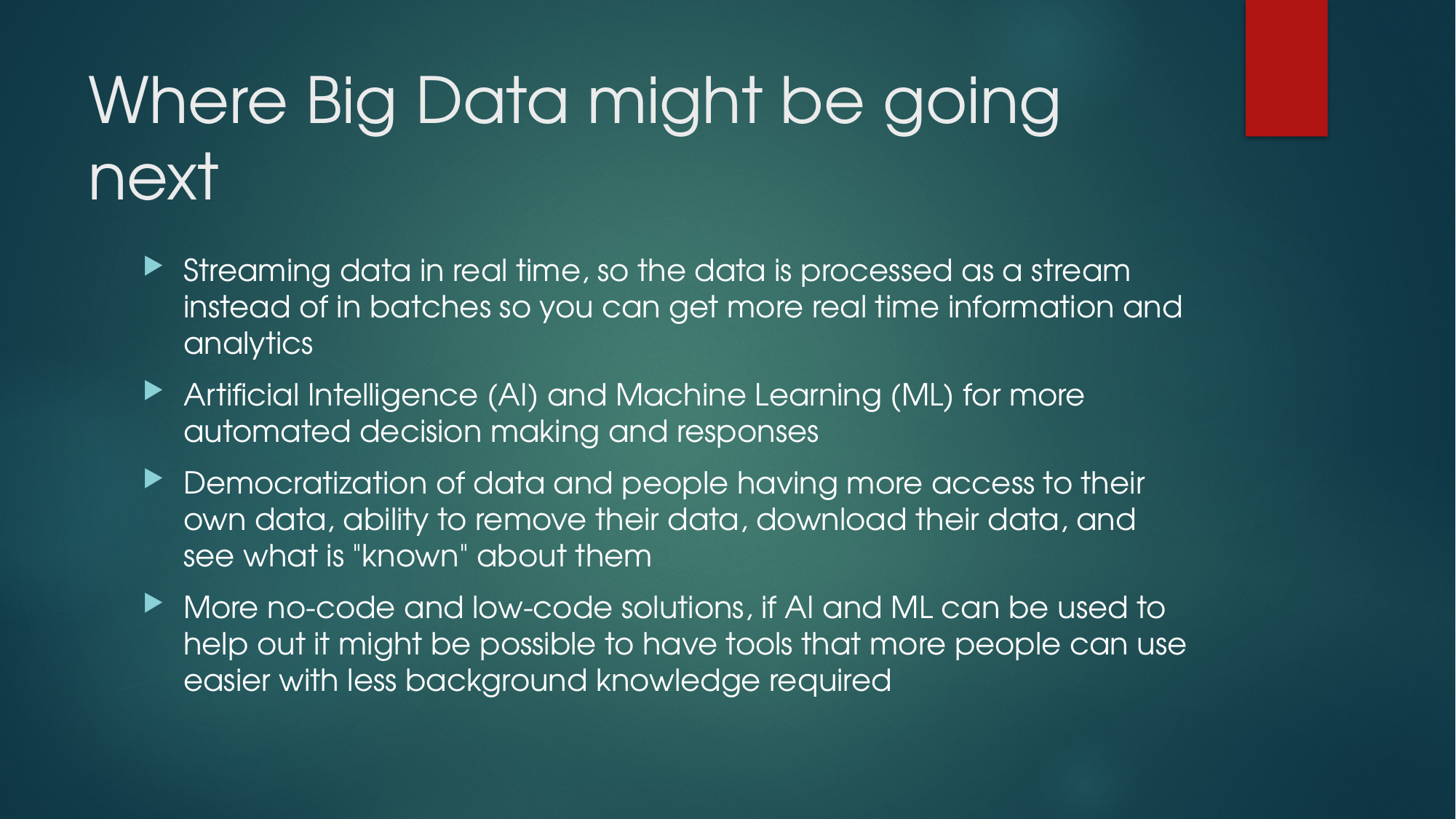

# Where Big Data might be going next
Streaming data in real time, so the data is processed as a stream instead of in batches so you can get more real time information and analytics
Artificial Intelligence (AI) and Machine Learning (ML) for more automated decision making and responses
Democratization of data and people having more access to their own data, ability to remove their data, download their data, and see what is "known" about them
More no-code and low-code solutions, if AI and ML can be used to help out it might be possible to have tools that more people can use easier with less background knowledge required